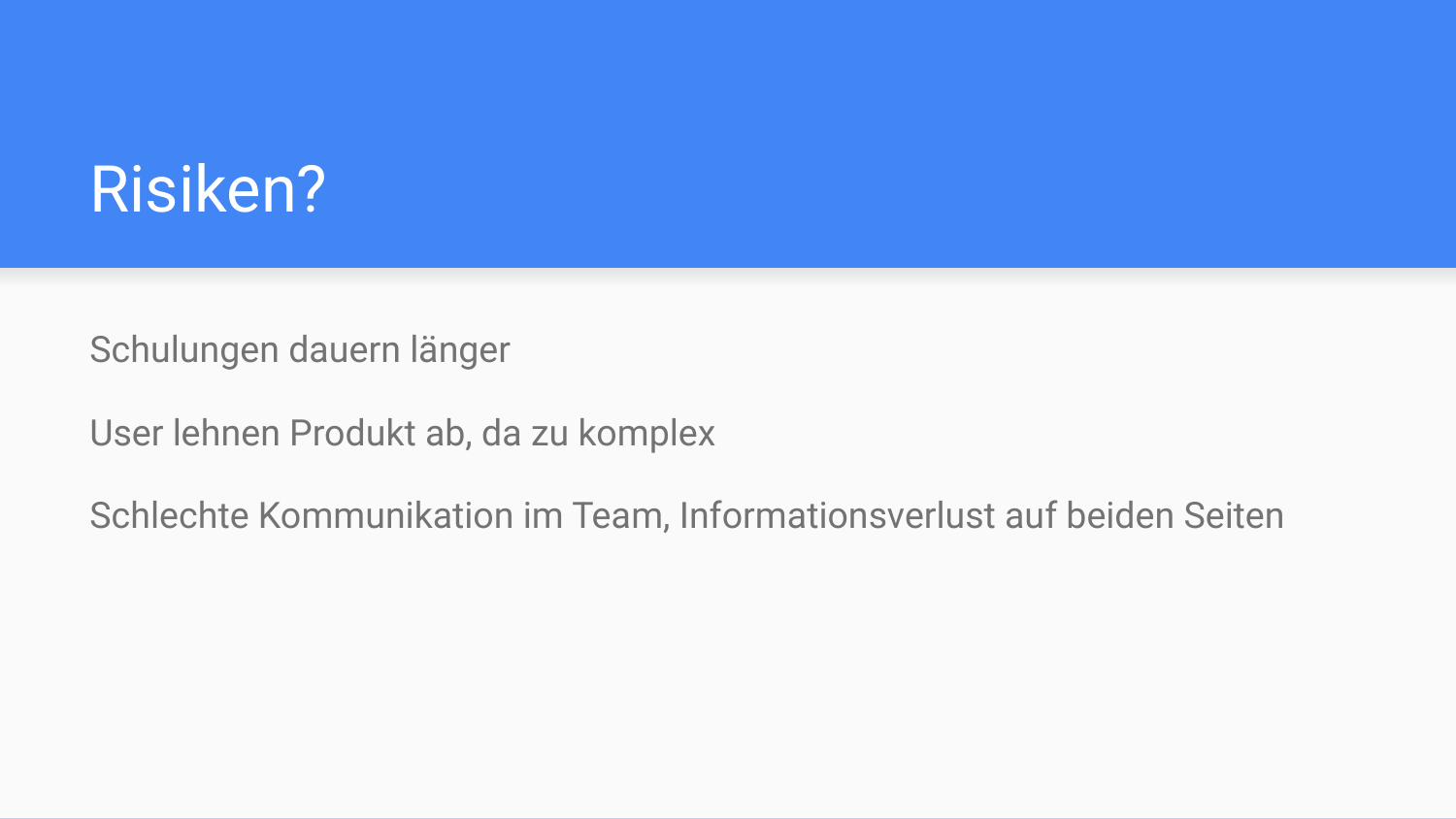

# Risiken?
Schulungen dauern länger
User lehnen Produkt ab, da zu komplex
Schlechte Kommunikation im Team, Informationsverlust auf beiden Seiten